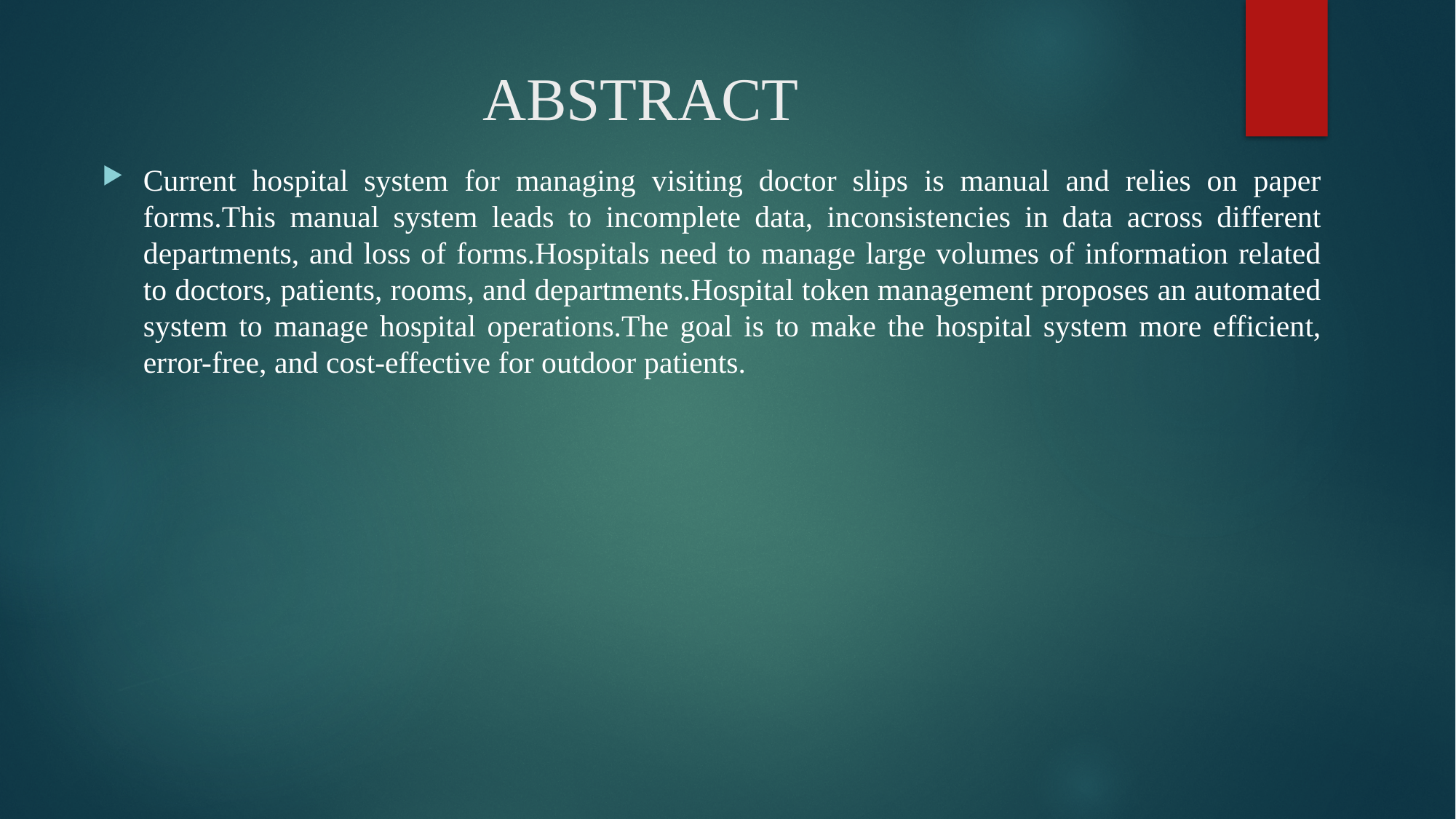

# ABSTRACT
Current hospital system for managing visiting doctor slips is manual and relies on paper forms.This manual system leads to incomplete data, inconsistencies in data across different departments, and loss of forms.Hospitals need to manage large volumes of information related to doctors, patients, rooms, and departments.Hospital token management proposes an automated system to manage hospital operations.The goal is to make the hospital system more efficient, error-free, and cost-effective for outdoor patients.